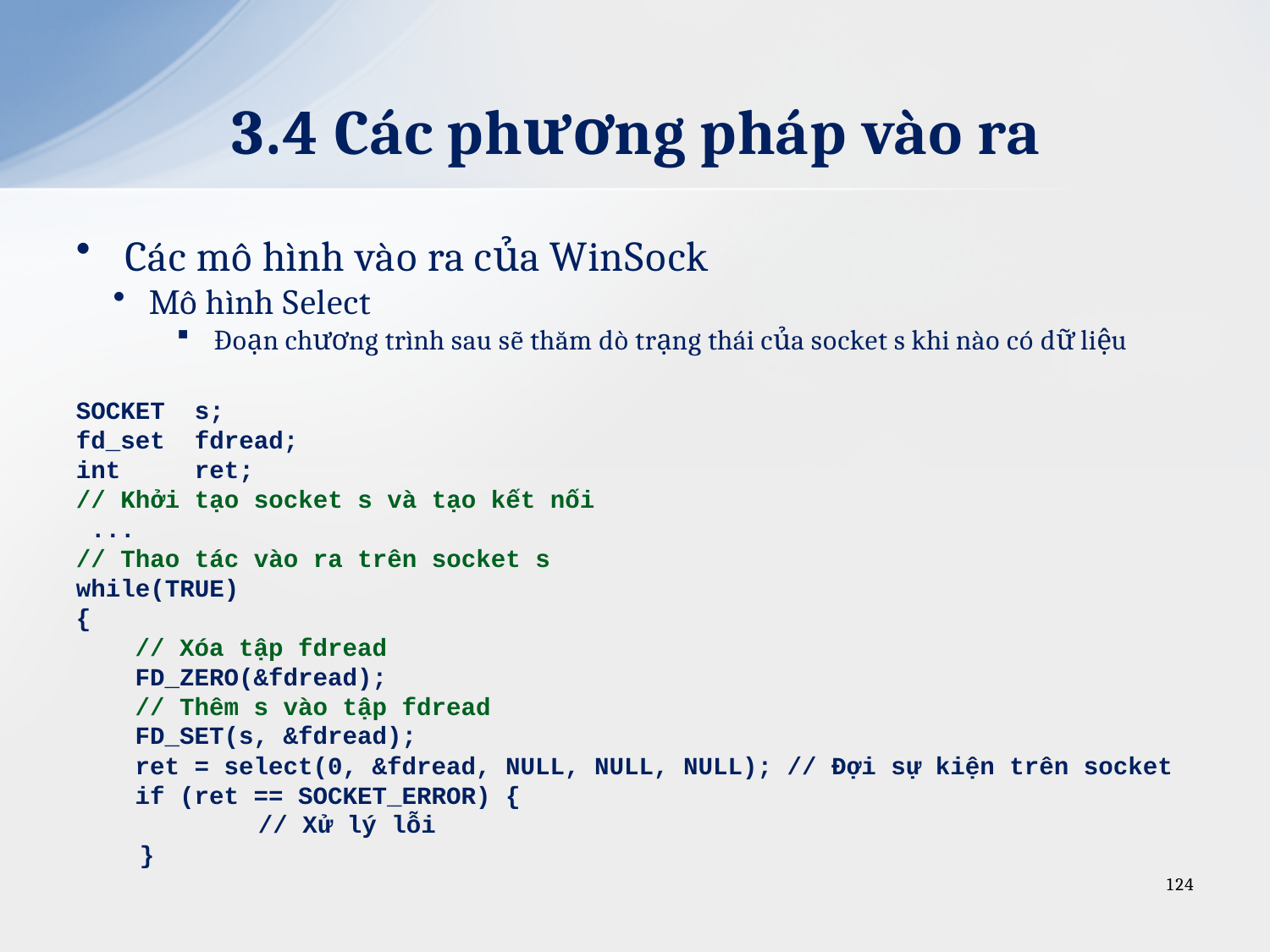

# 3.4 Các phương pháp vào ra
Các mô hình vào ra của WinSock
Mô hình Select
Đoạn chương trình sau sẽ thăm dò trạng thái của socket s khi nào có dữ liệu

SOCKET  s;
fd_set  fdread;
int     ret;
// Khởi tạo socket s và tạo kết nối
 ...
// Thao tác vào ra trên socket s
while(TRUE)
{
    // Xóa tập fdread
    FD_ZERO(&fdread);
    // Thêm s vào tập fdread
    FD_SET(s, &fdread);
    ret = select(0, &fdread, NULL, NULL, NULL); // Đợi sự kiện trên socket
    if (ret == SOCKET_ERROR) {
        // Xử lý lỗi
}

124